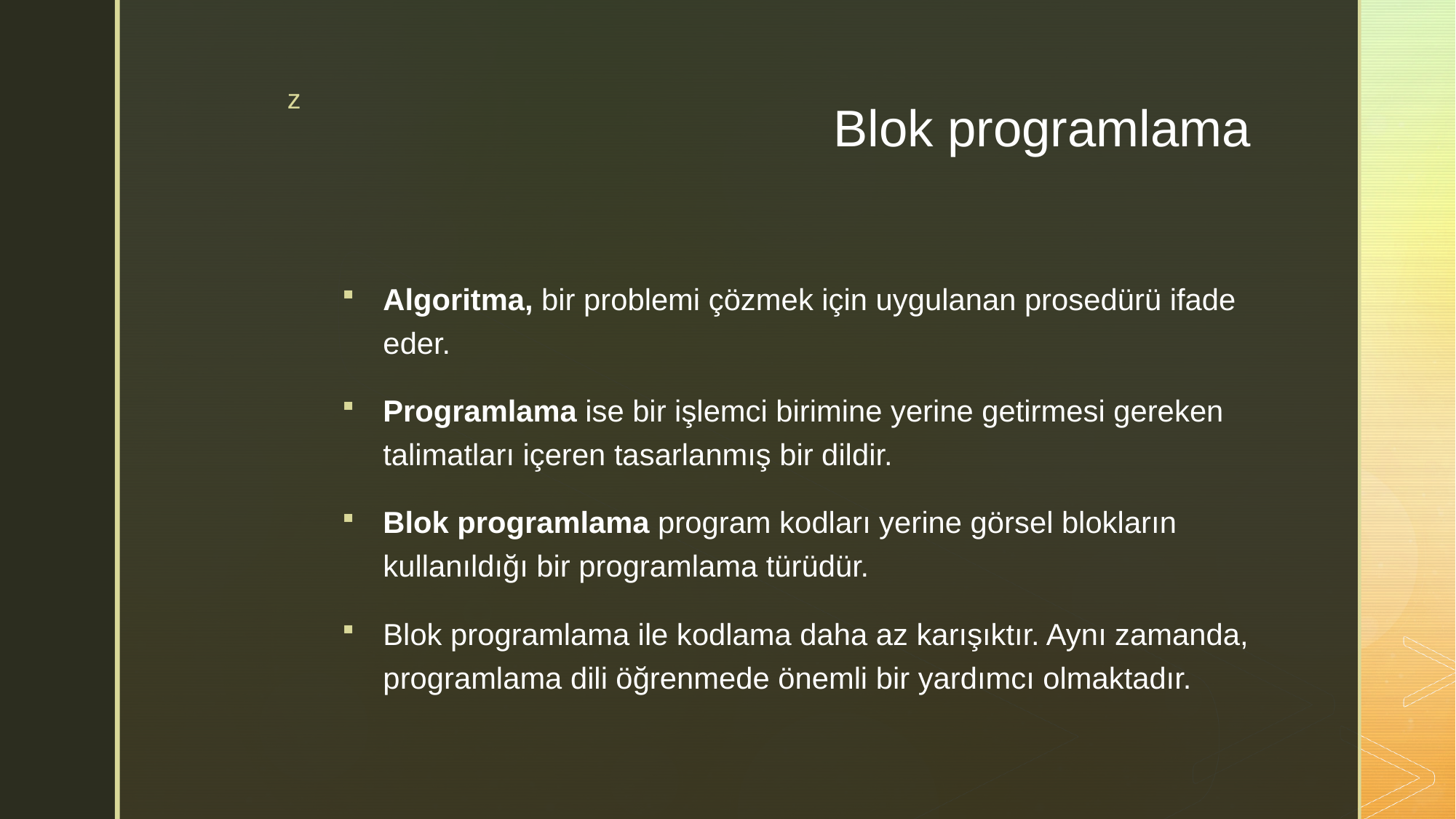

# Blok programlama
Algoritma, bir problemi çözmek için uygulanan prosedürü ifade eder.
Programlama ise bir işlemci birimine yerine getirmesi gereken talimatları içeren tasarlanmış bir dildir.
Blok programlama program kodları yerine görsel blokların kullanıldığı bir programlama türüdür.
Blok programlama ile kodlama daha az karışıktır. Aynı zamanda, programlama dili öğrenmede önemli bir yardımcı olmaktadır.